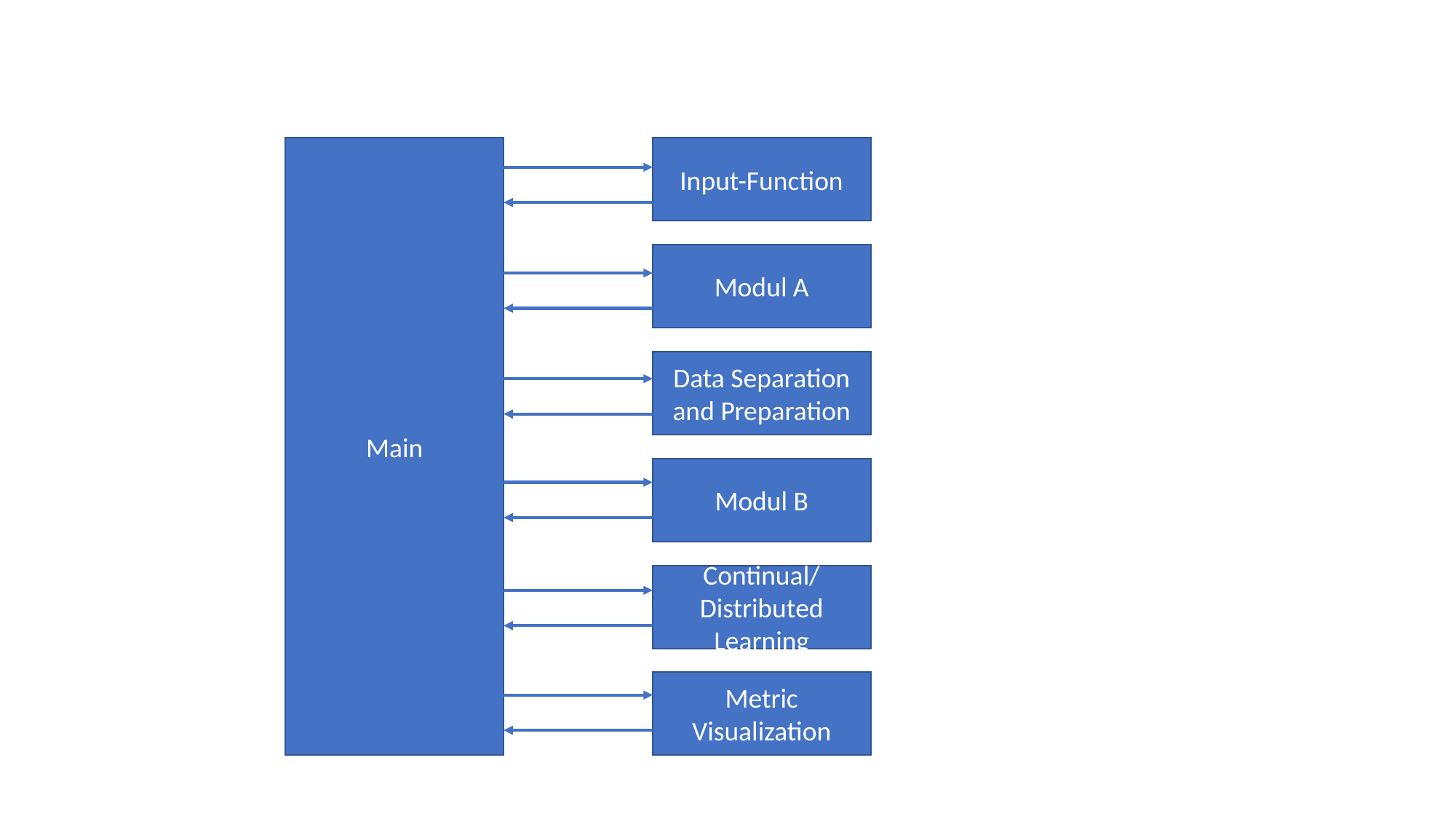

Main
Input-Function
Modul A
Data Separation and Preparation
Modul B
Continual/
Distributed Learning
Metric Visualization